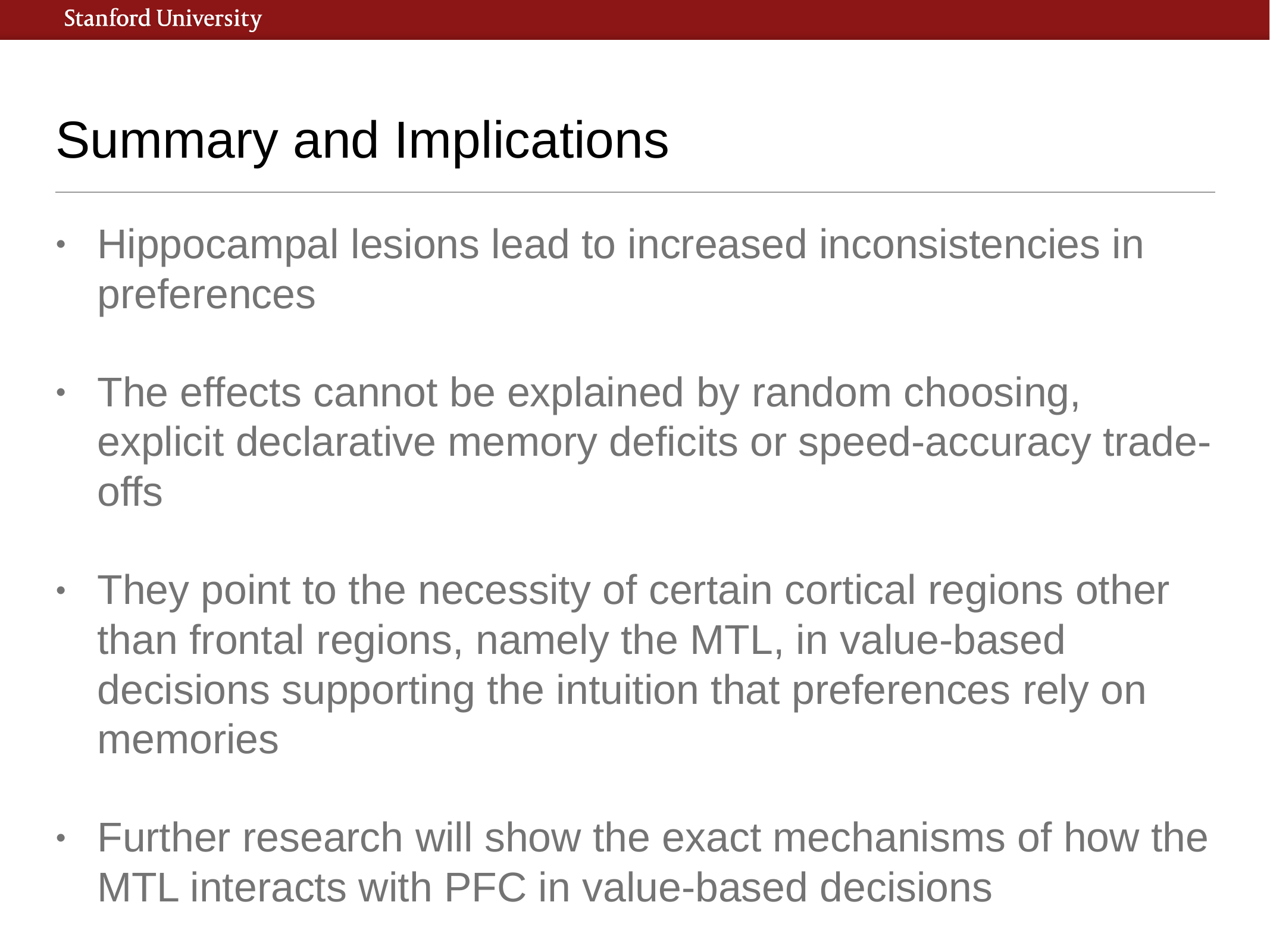

# Summary and Implications
Hippocampal lesions lead to increased inconsistencies in preferences
The effects cannot be explained by random choosing, explicit declarative memory deficits or speed-accuracy trade-offs
They point to the necessity of certain cortical regions other than frontal regions, namely the MTL, in value-based decisions supporting the intuition that preferences rely on memories
Further research will show the exact mechanisms of how the MTL interacts with PFC in value-based decisions